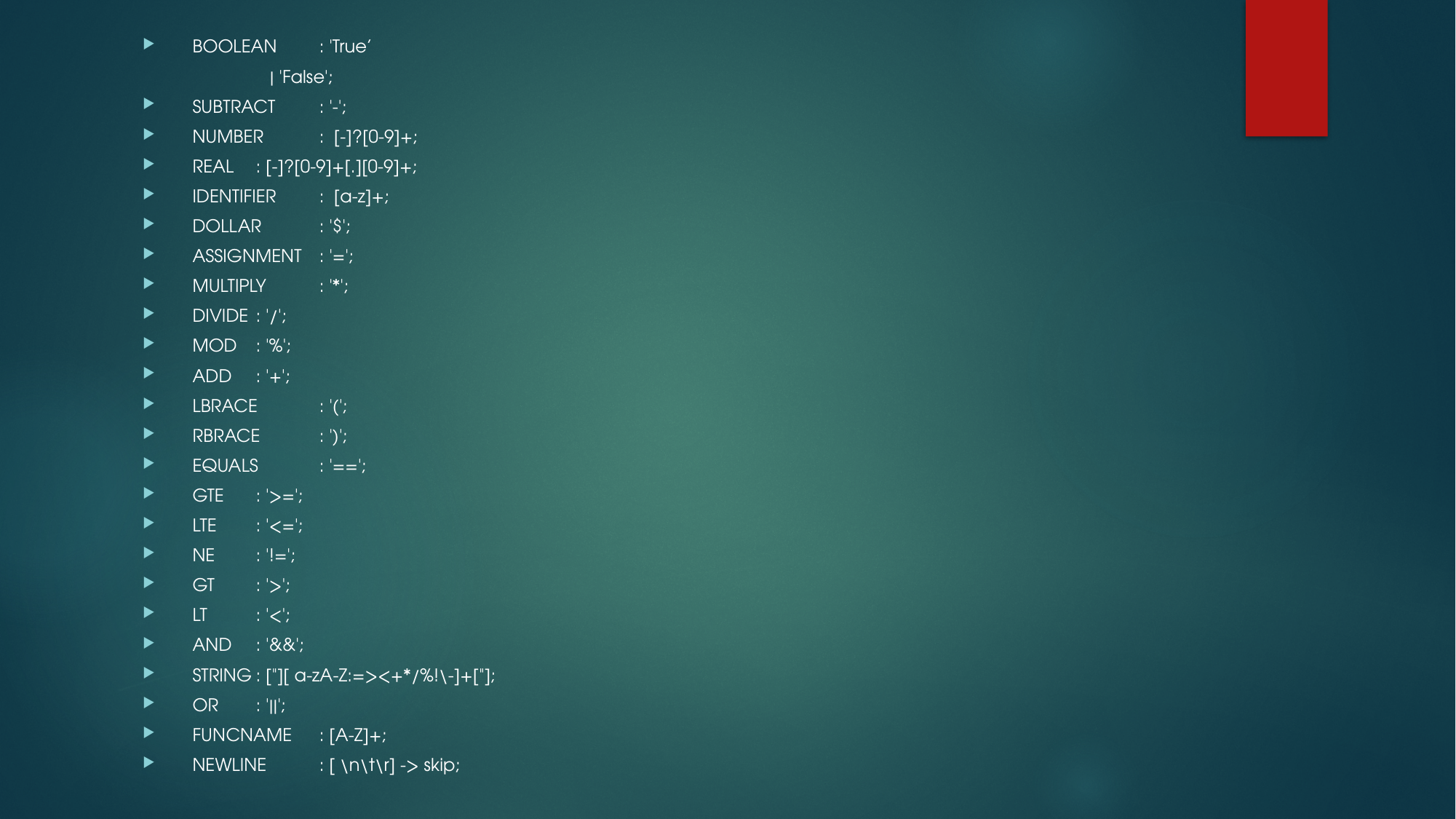

BOOLEAN	: 'True’
		             | 'False';
SUBTRACT	: '-';
NUMBER 		:  [-]?[0-9]+;
REAL		: [-]?[0-9]+[.][0-9]+;
IDENTIFIER	:  [a-z]+;
DOLLAR		: '$';
ASSIGNMENT	: '=';
MULTIPLY	: '*';
DIVIDE		: '/';
MOD		: '%';
ADD		: '+';
LBRACE		: '(';
RBRACE		: ')';
EQUALS		: '==';
GTE		: '>=';
LTE		: '<=';
NE		: '!=';
GT		: '>';
LT		: '<';
AND 		: '&&';
STRING		: ["][ a-zA-Z:=><+*/%!\-]+["];
OR		: '||';
FUNCNAME 	: [A-Z]+;
NEWLINE		: [ \n\t\r] -> skip;